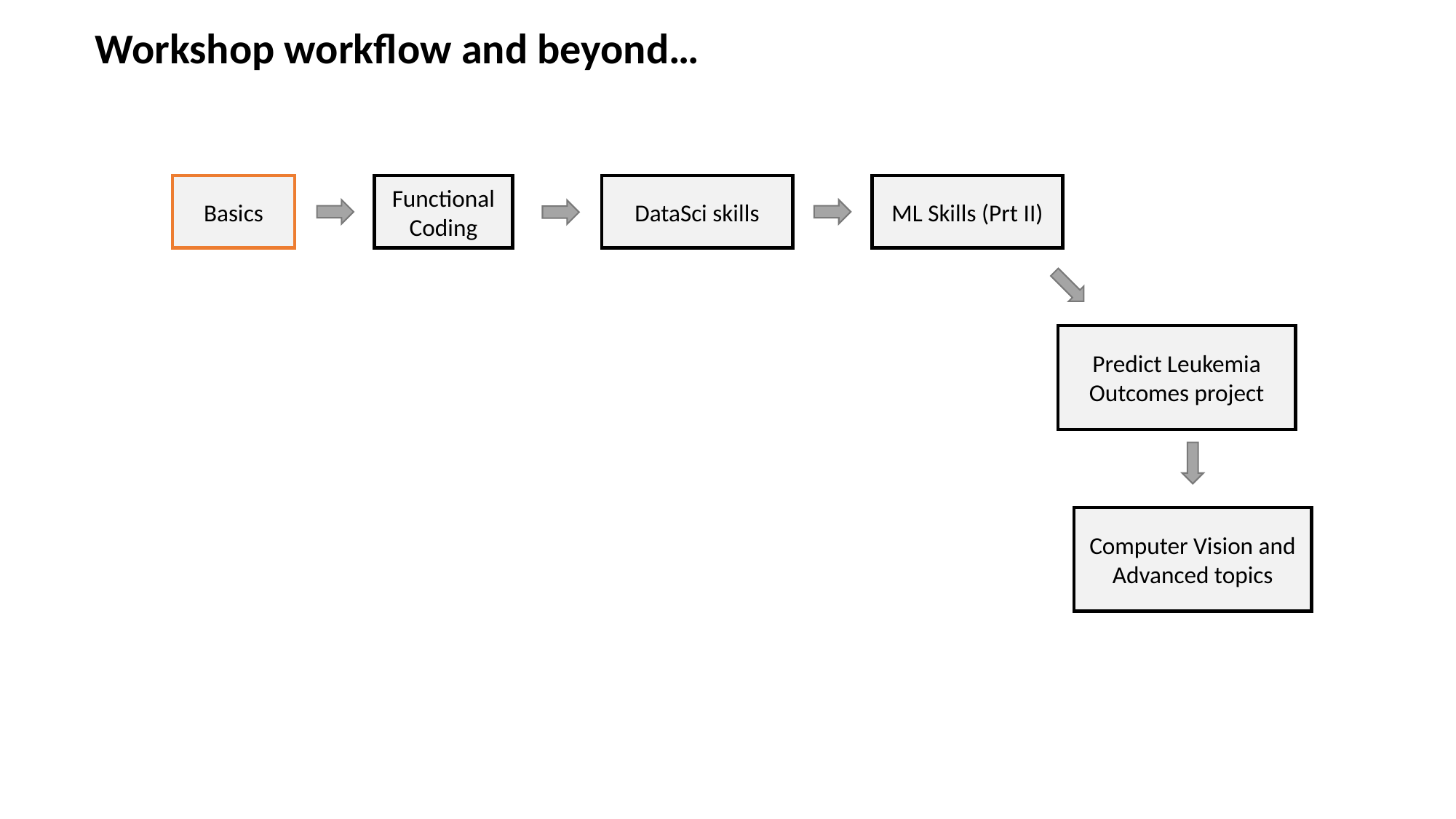

Workshop workflow and beyond…
ML Skills (Prt II)
Basics
DataSci skills
Functional Coding

Predict Leukemia Outcomes project

Computer Vision and Advanced topics